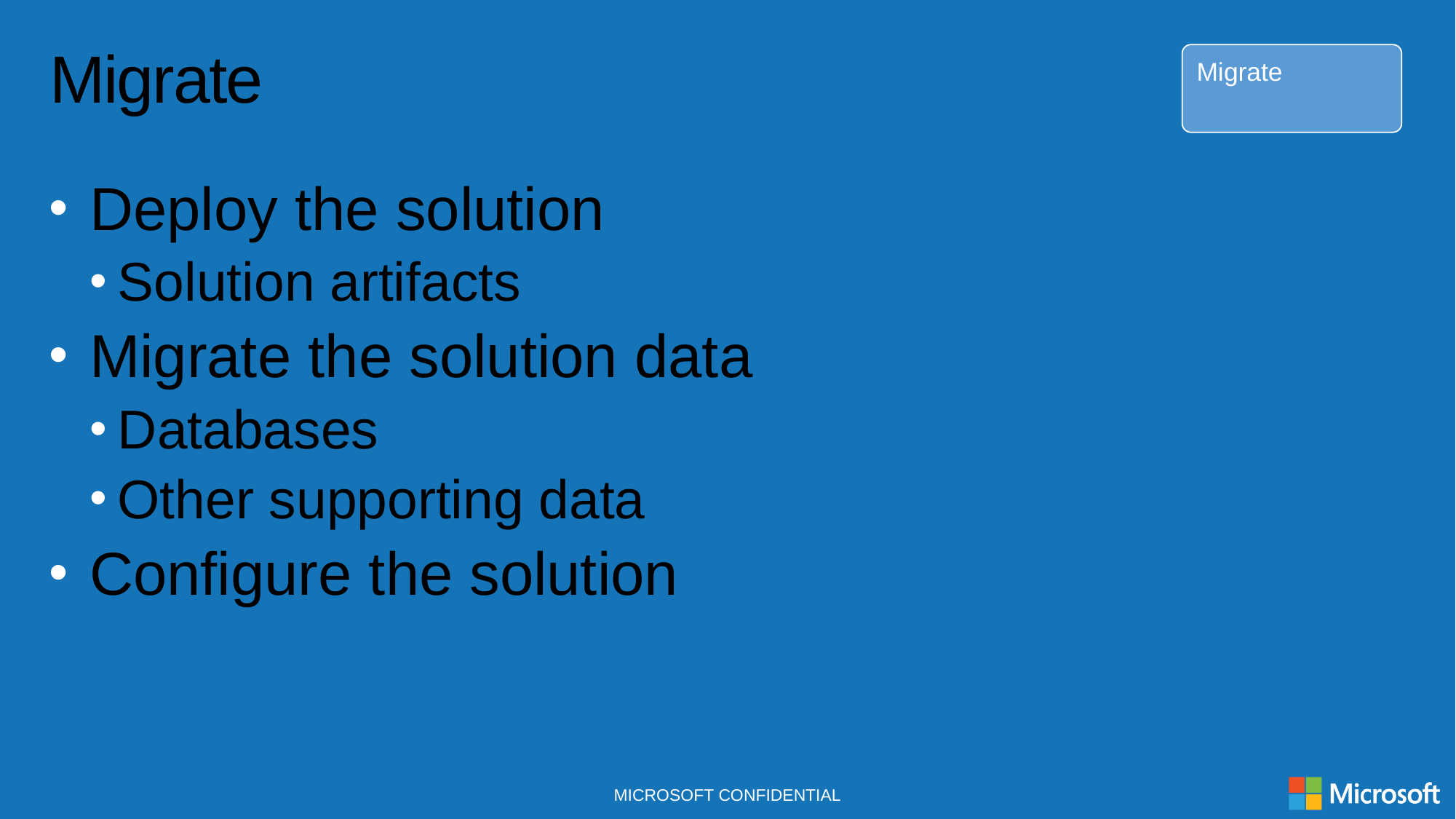

# Migrate

Migrate
Deploy the solution
Solution artifacts
Migrate the solution data
Databases
Other supporting data
Configure the solution